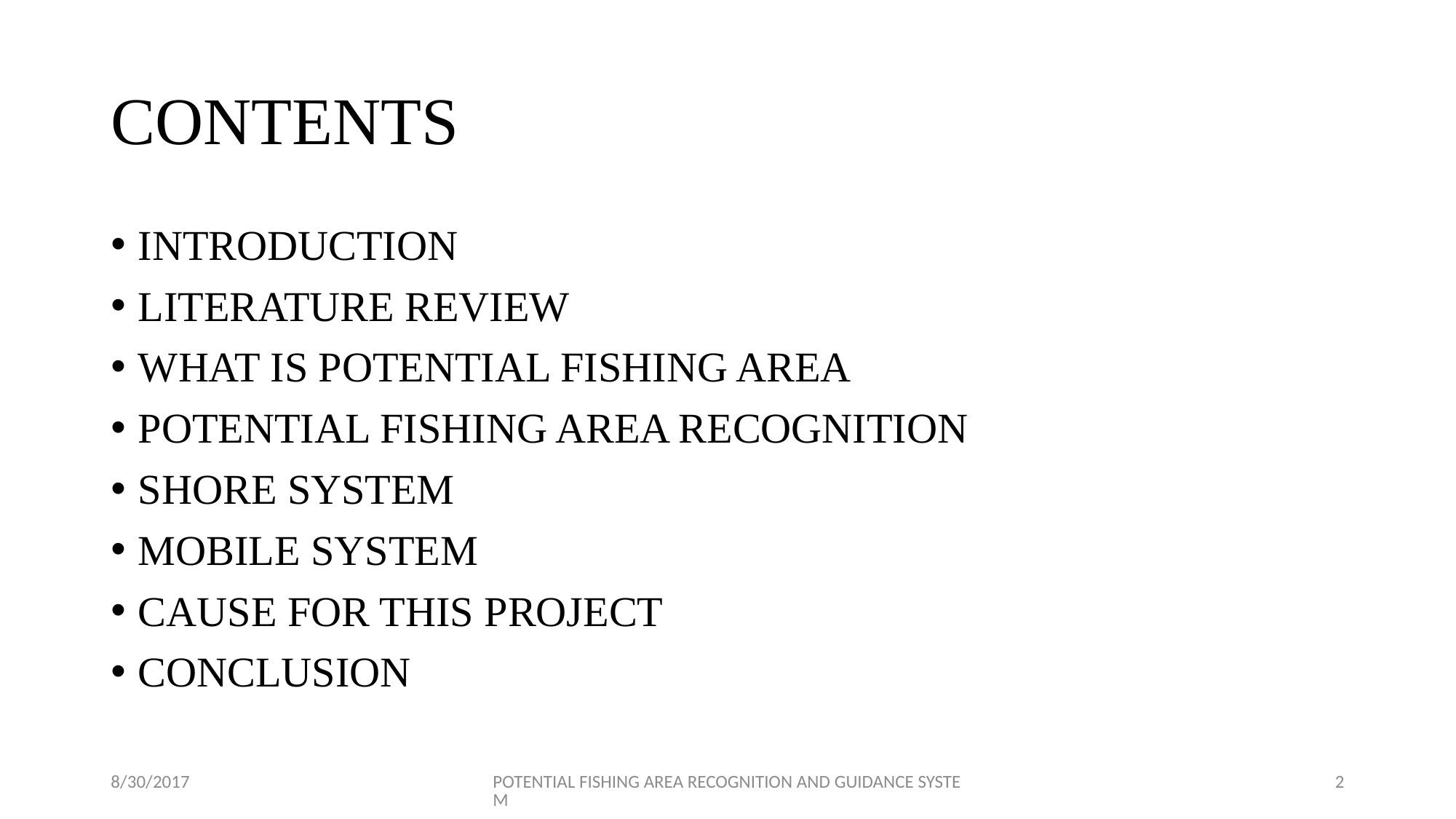

# CONTENTS
INTRODUCTION
LITERATURE REVIEW
WHAT IS POTENTIAL FISHING AREA
POTENTIAL FISHING AREA RECOGNITION
SHORE SYSTEM
MOBILE SYSTEM
CAUSE FOR THIS PROJECT
CONCLUSION
8/30/2017
POTENTIAL FISHING AREA RECOGNITION AND GUIDANCE SYSTEM
2